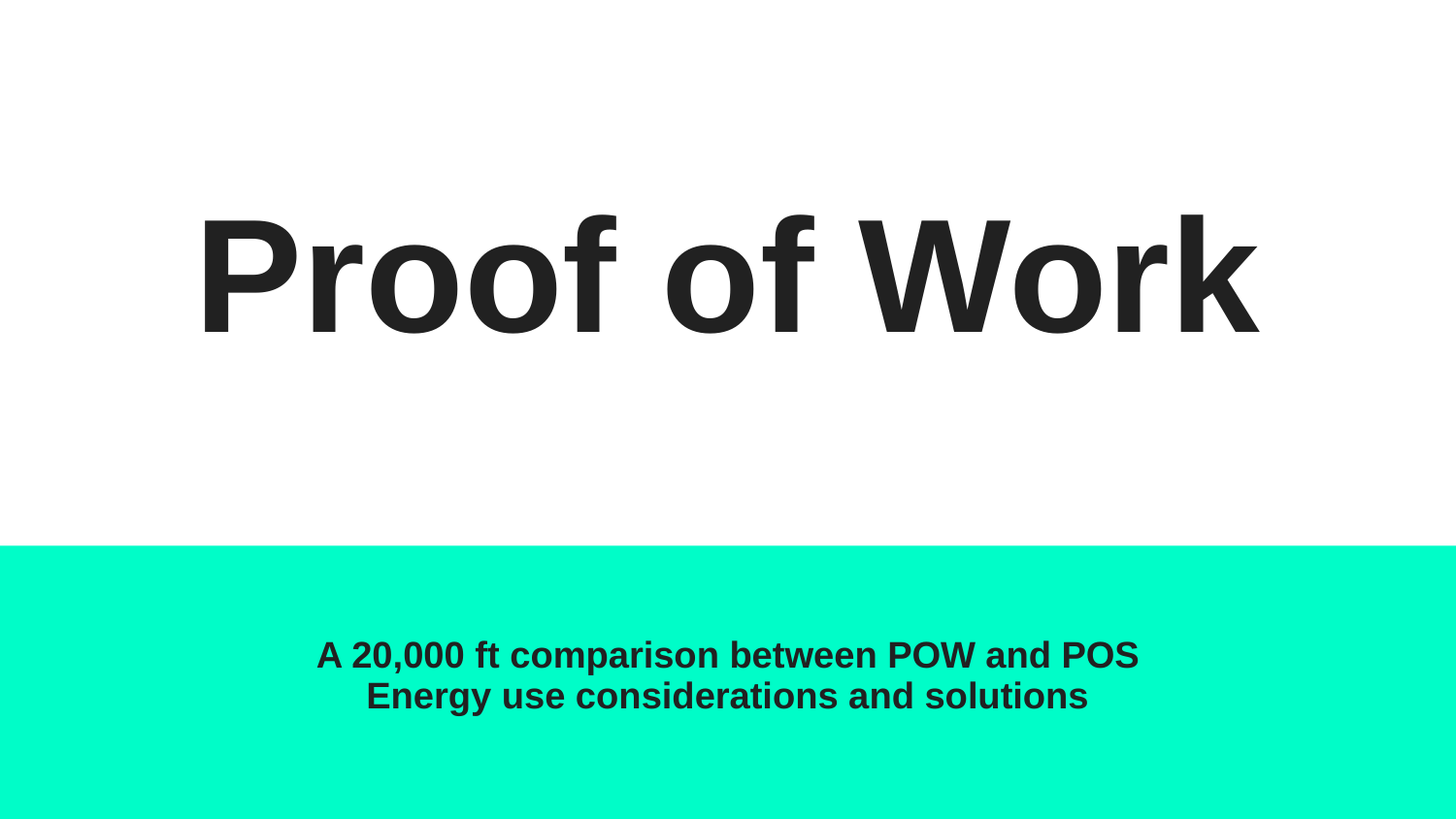

# Proof of Work
A 20,000 ft comparison between POW and POS
Energy use considerations and solutions